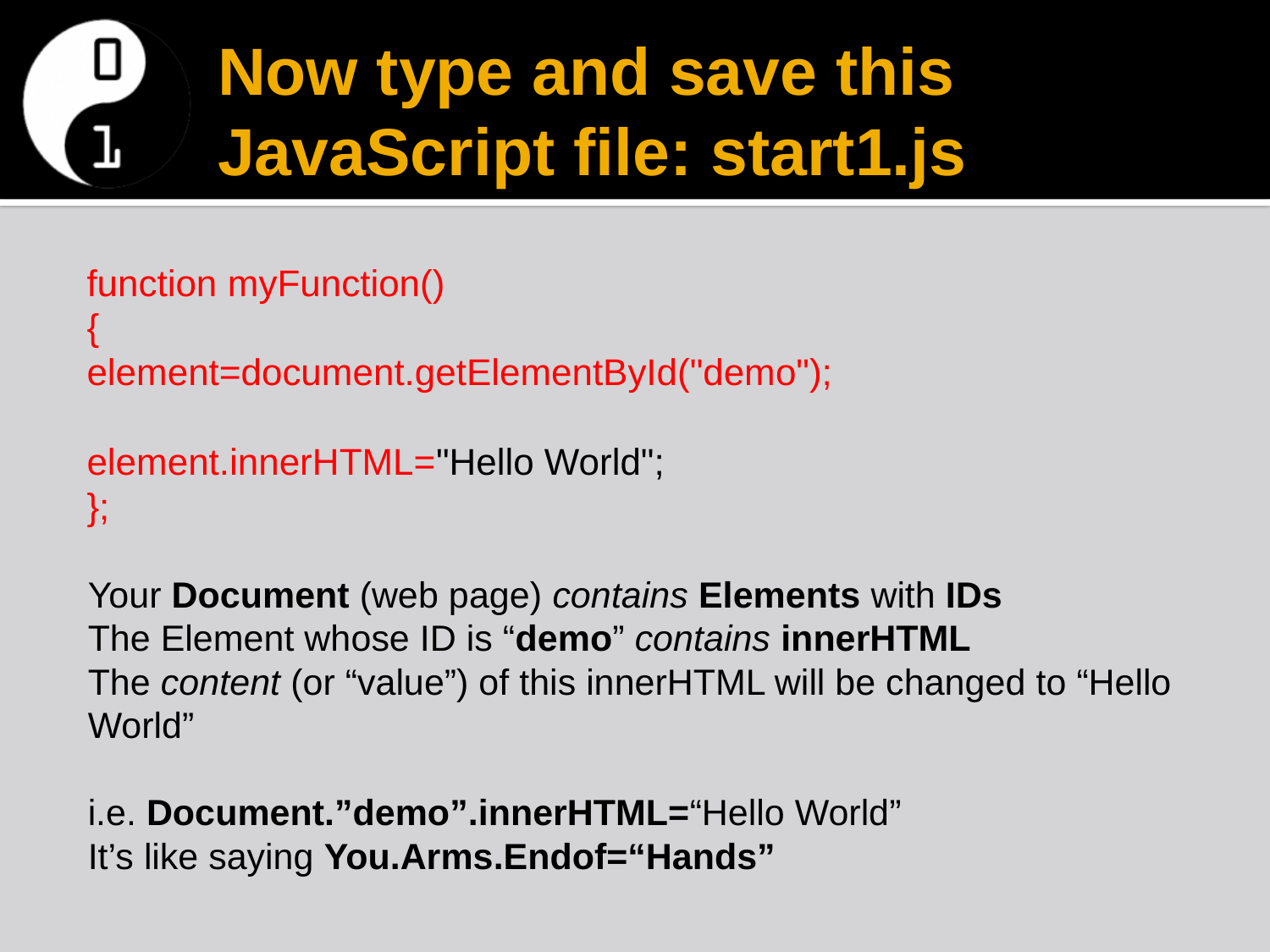

# Now type and save this JavaScript file: start1.js
function myFunction()
{
element=document.getElementById("demo");

element.innerHTML="Hello World";
};

Your Document (web page) contains Elements with IDs
The Element whose ID is “demo” contains innerHTML
The content (or “value”) of this innerHTML will be changed to “Hello World”

i.e. Document.”demo”.innerHTML=“Hello World”
It’s like saying You.Arms.Endof=“Hands”